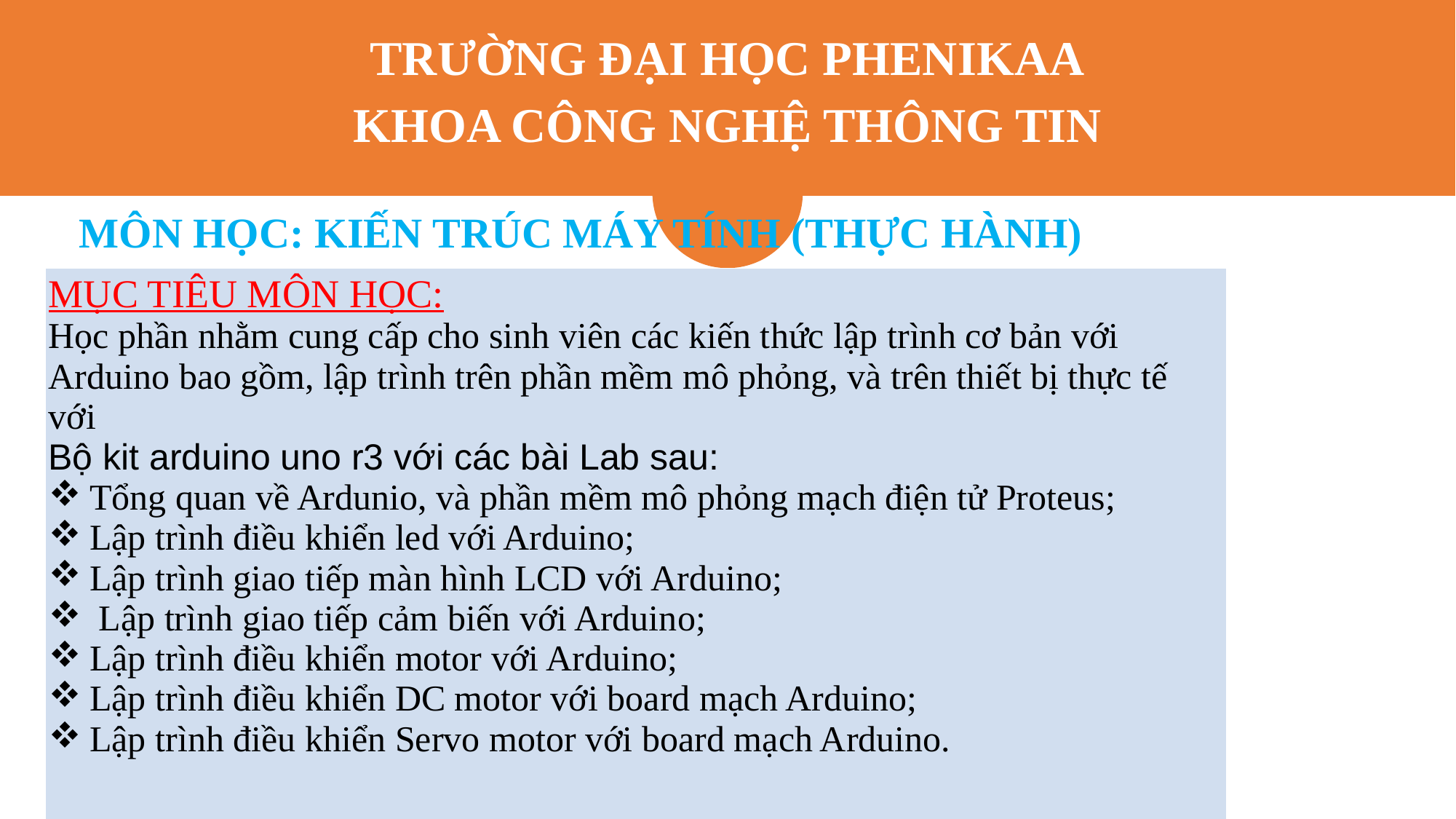

TRƯỜNG ĐẠI HỌC PHENIKAA
KHOA CÔNG NGHỆ THÔNG TIN
MÔN HỌC: KIẾN TRÚC MÁY TÍNH (THỰC HÀNH)

| MỤC TIÊU MÔN HỌC: Học phần nhằm cung cấp cho sinh viên các kiến thức lập trình cơ bản với Arduino bao gồm, lập trình trên phần mềm mô phỏng, và trên thiết bị thực tế với Bộ kit arduino uno r3 với các bài Lab sau: Tổng quan về Ardunio, và phần mềm mô phỏng mạch điện tử Proteus; Lập trình điều khiển led với Arduino; Lập trình giao tiếp màn hình LCD với Arduino;  Lập trình giao tiếp cảm biến với Arduino; Lập trình điều khiển motor với Arduino; Lập trình điều khiển DC motor với board mạch Arduino; Lập trình điều khiển Servo motor với board mạch Arduino. |
| --- |